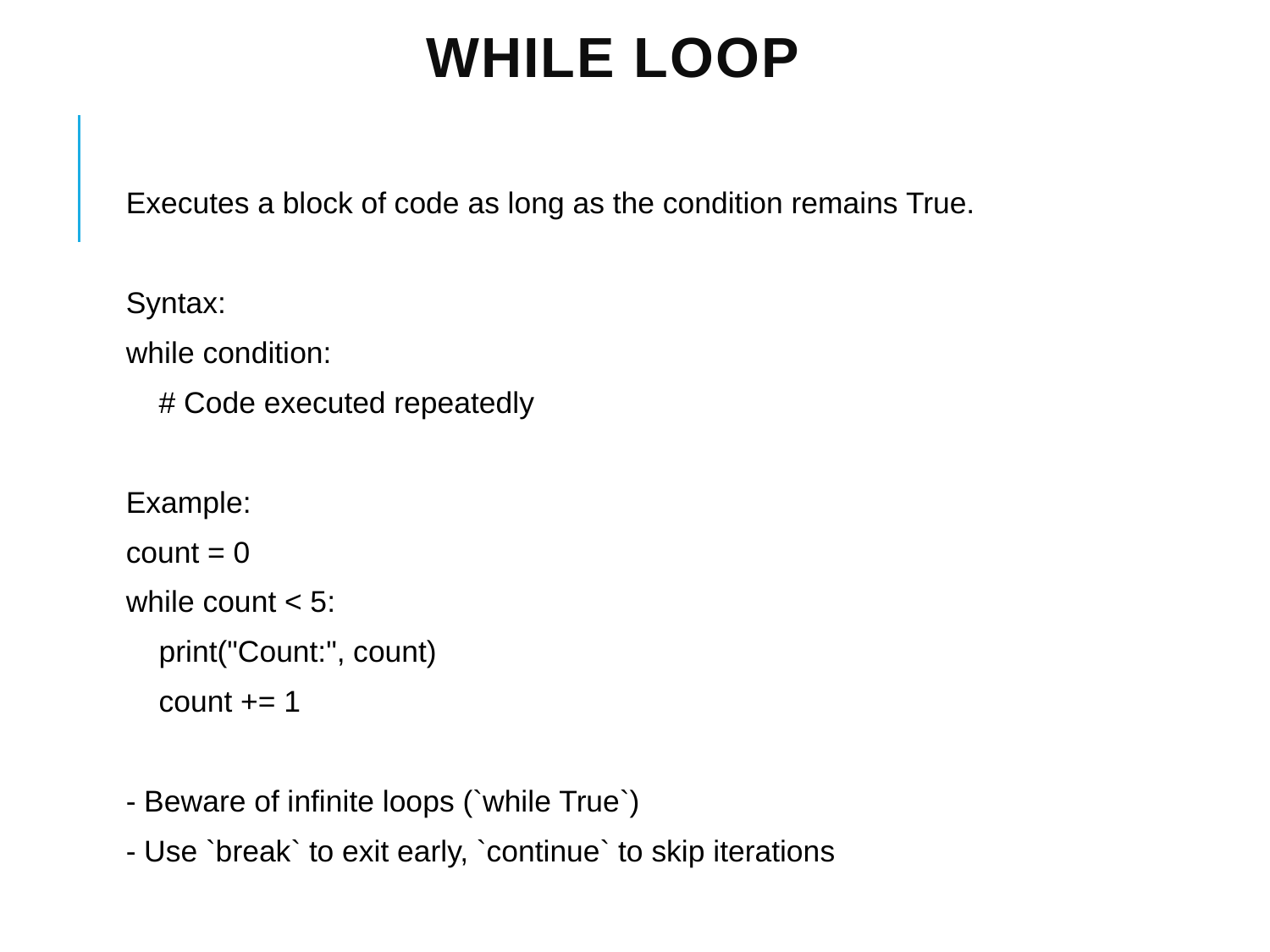

# While Loop

Executes a block of code as long as the condition remains True.

Syntax:
while condition:
    # Code executed repeatedly

Example:
count = 0
while count < 5:
    print("Count:", count)
    count += 1

- Beware of infinite loops (`while True`)
- Use `break` to exit early, `continue` to skip iterations